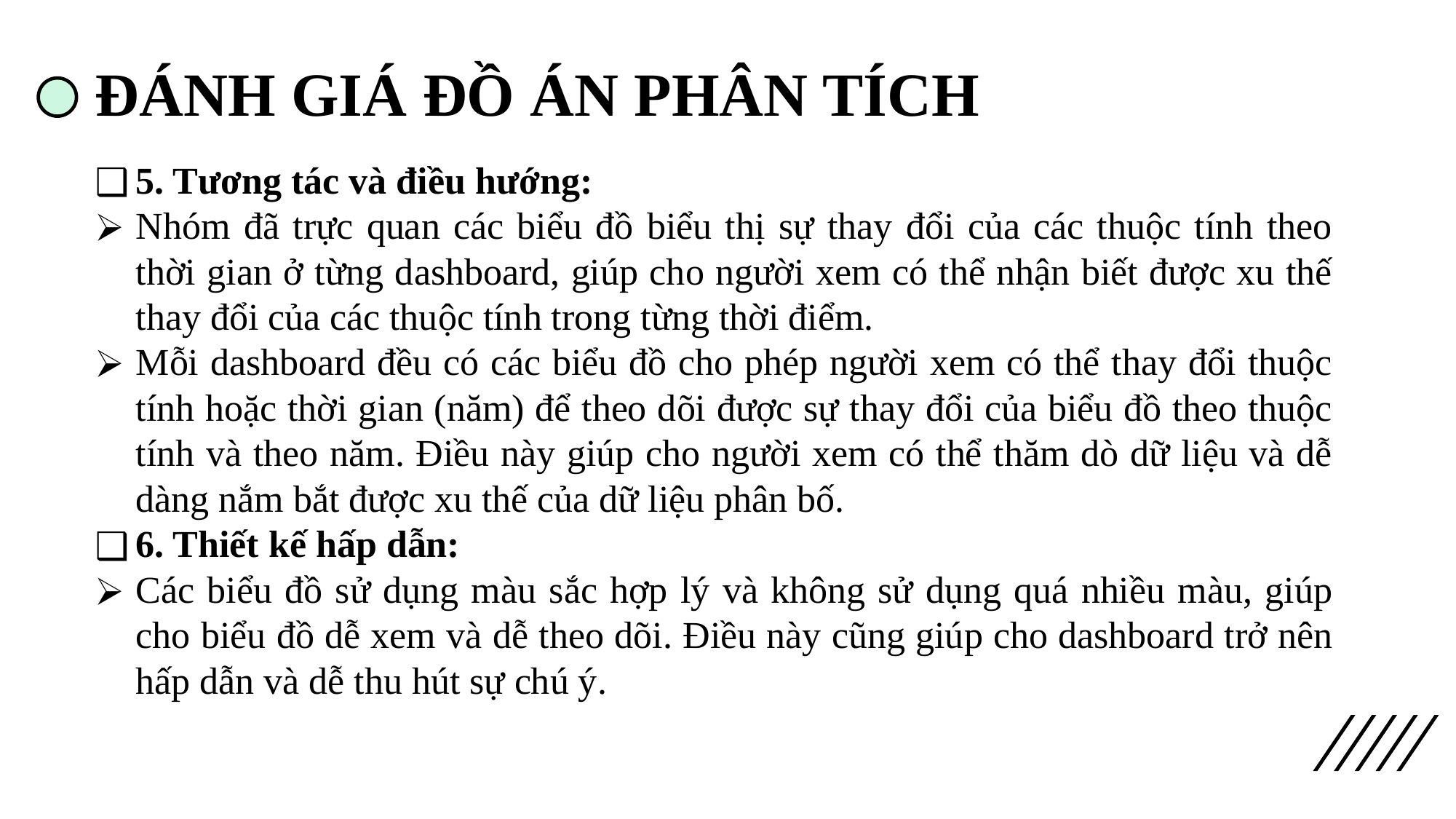

# ĐÁNH GIÁ ĐỒ ÁN PHÂN TÍCH
5. Tương tác và điều hướng:
Nhóm đã trực quan các biểu đồ biểu thị sự thay đổi của các thuộc tính theo thời gian ở từng dashboard, giúp cho người xem có thể nhận biết được xu thế thay đổi của các thuộc tính trong từng thời điểm.
Mỗi dashboard đều có các biểu đồ cho phép người xem có thể thay đổi thuộc tính hoặc thời gian (năm) để theo dõi được sự thay đổi của biểu đồ theo thuộc tính và theo năm. Điều này giúp cho người xem có thể thăm dò dữ liệu và dễ dàng nắm bắt được xu thế của dữ liệu phân bố.
6. Thiết kế hấp dẫn:
Các biểu đồ sử dụng màu sắc hợp lý và không sử dụng quá nhiều màu, giúp cho biểu đồ dễ xem và dễ theo dõi. Điều này cũng giúp cho dashboard trở nên hấp dẫn và dễ thu hút sự chú ý.